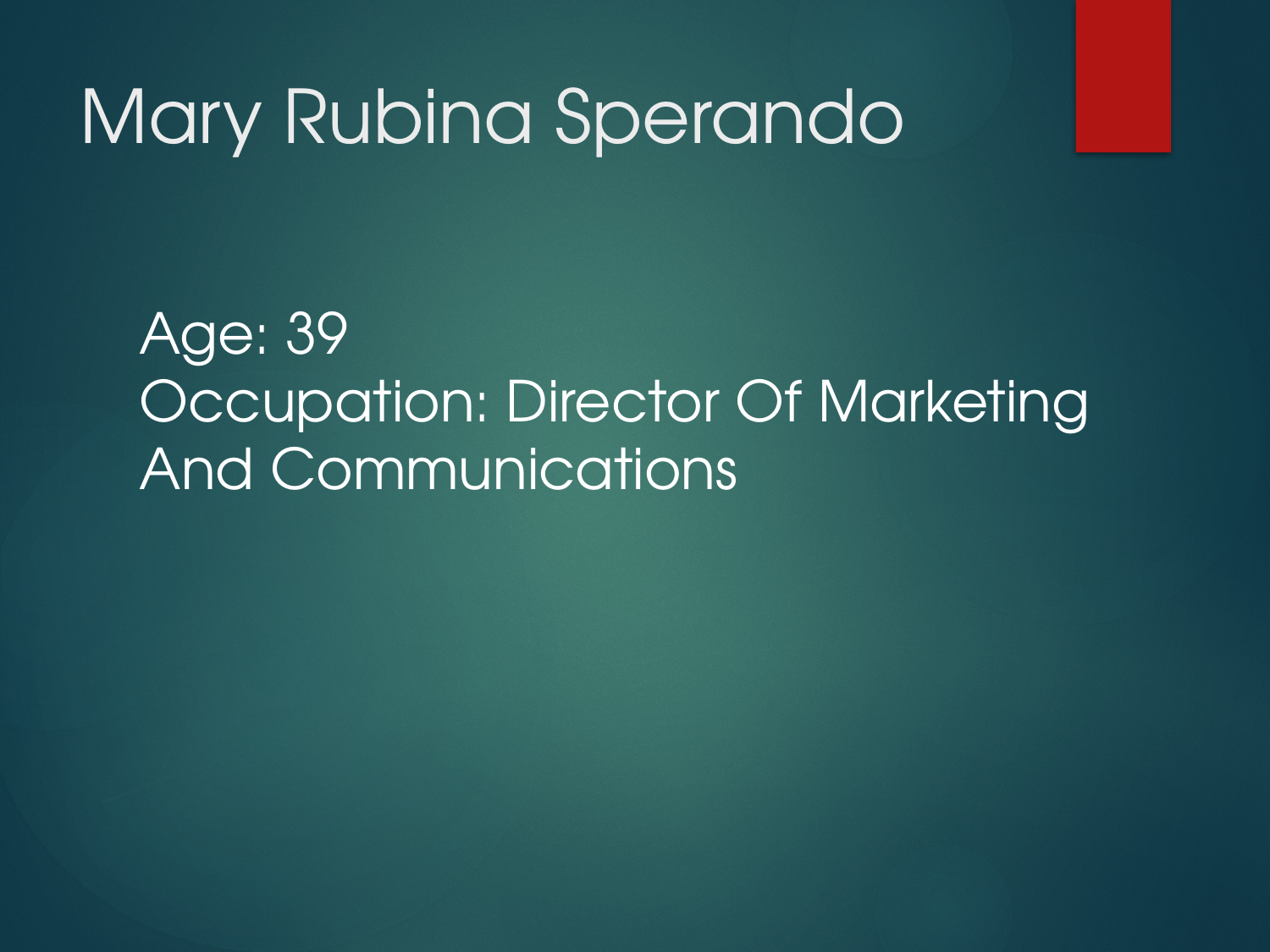

# Mary Rubina Sperando

Age: 39
Occupation: Director Of Marketing And Communications